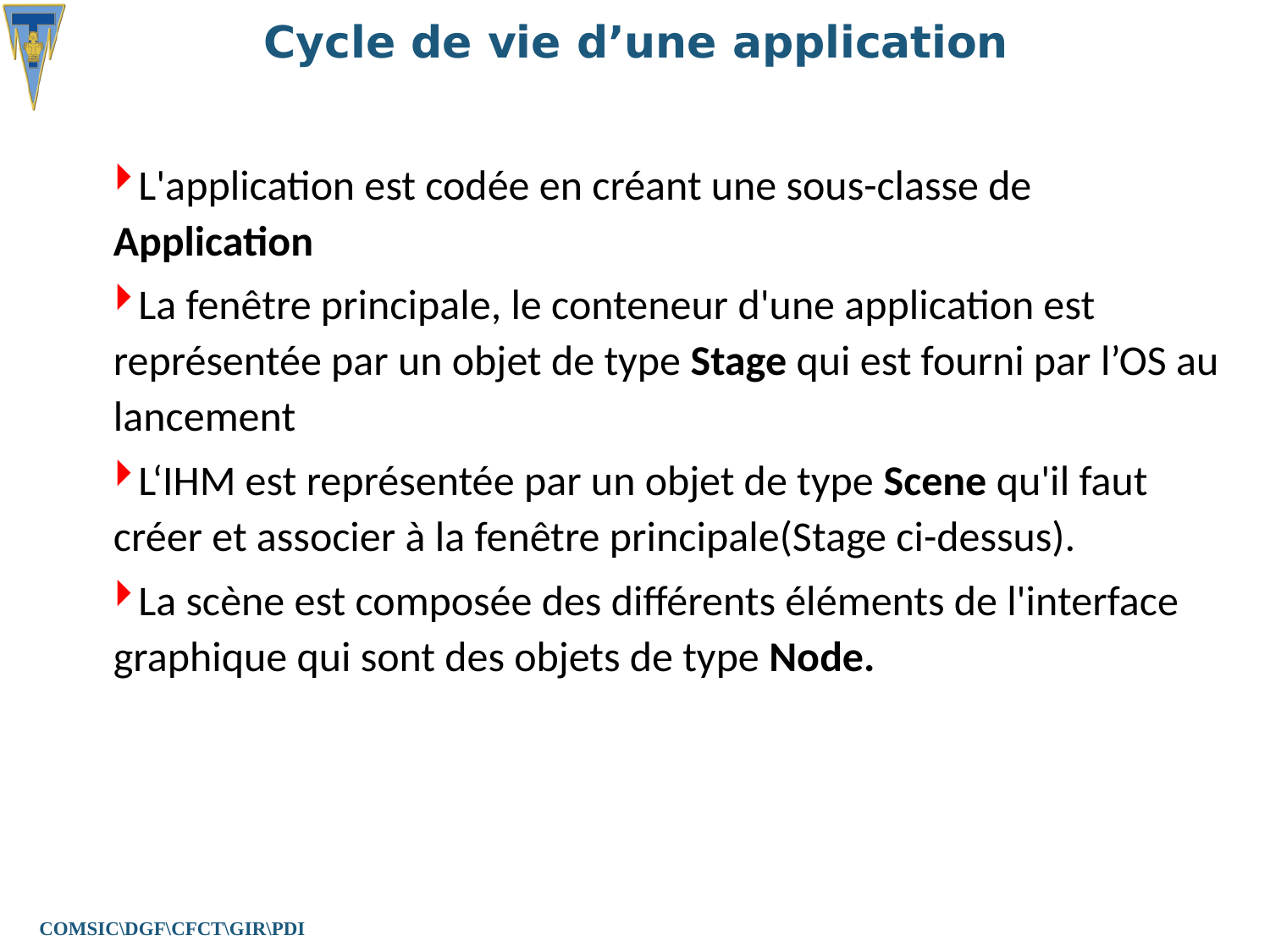

# Cycle de vie d’une application
L'application est codée en créant une sous-classe de Application
La fenêtre principale, le conteneur d'une application est représentée par un objet de type Stage qui est fourni par l’OS au lancement
L‘IHM est représentée par un objet de type Scene qu'il faut créer et associer à la fenêtre principale(Stage ci-dessus).
La scène est composée des différents éléments de l'interface graphique qui sont des objets de type Node.